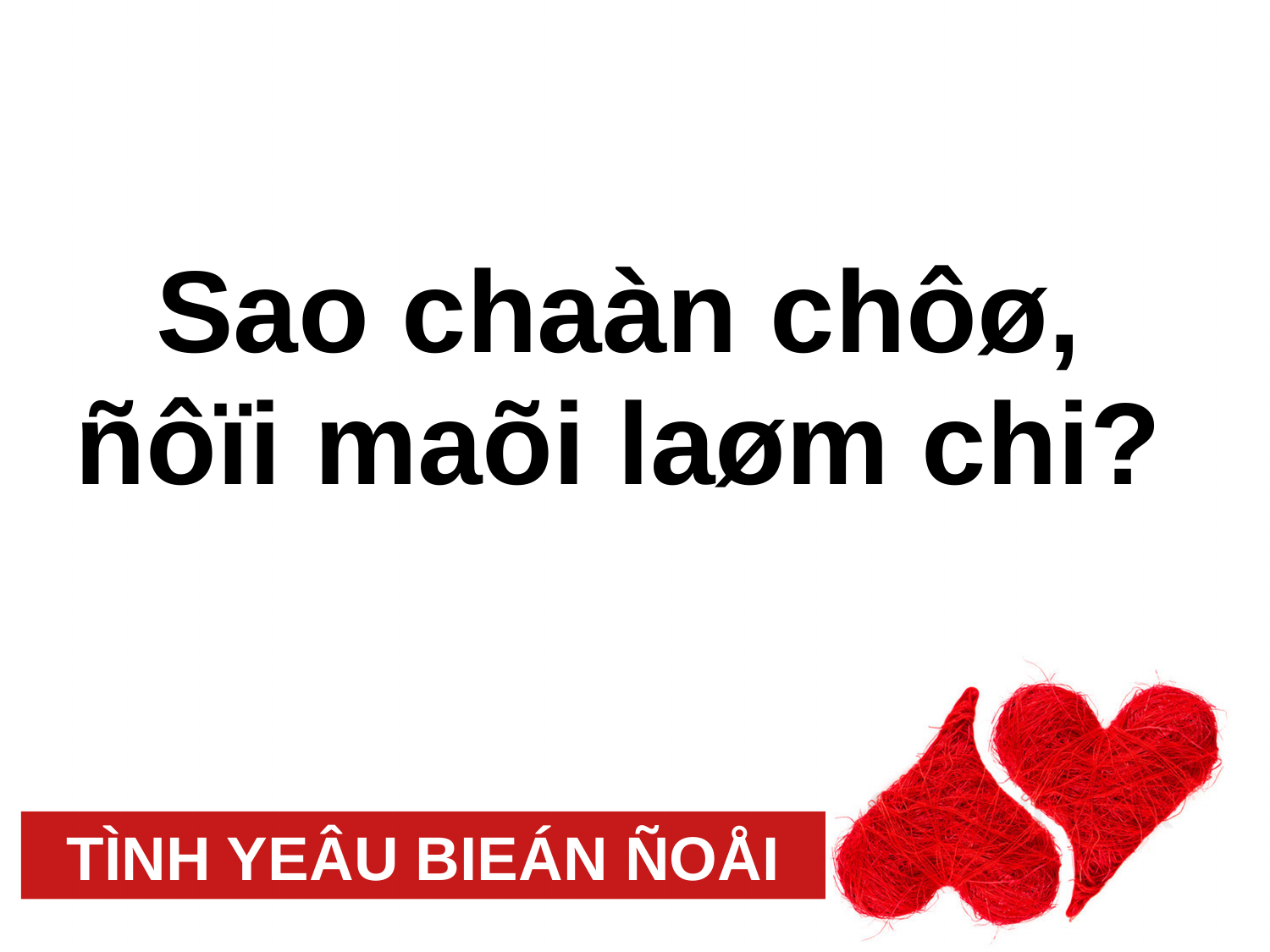

Sao chaàn chôø,
ñôïi maõi laøm chi?
TÌNH YEÂU BIEÁN ÑOÅI